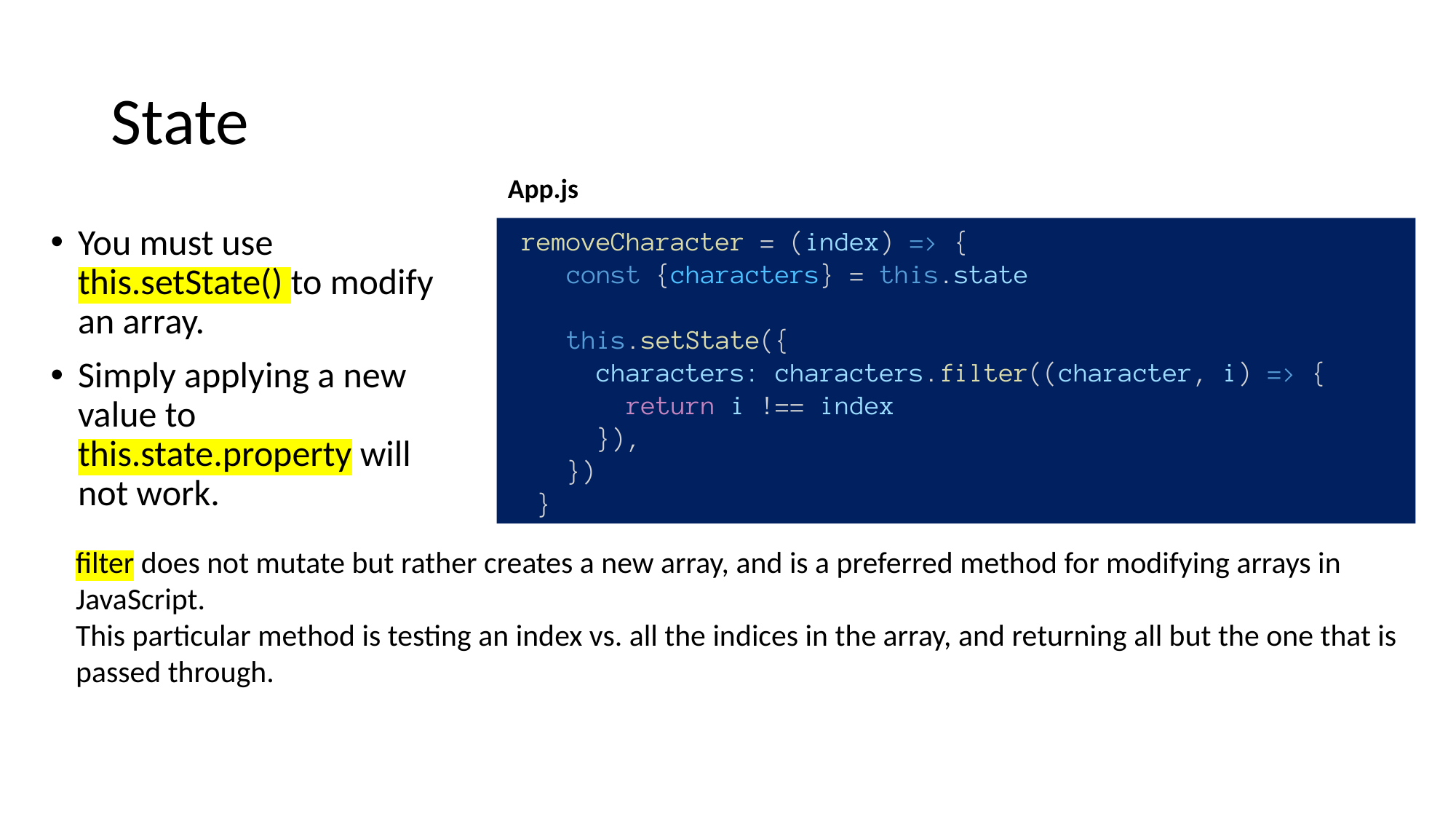

# State
App.js
You must use this.setState() to modify an array.
Simply applying a new value to this.state.property will not work.
 removeCharacter = (index) => {
    const {characters} = this.state

    this.setState({
      characters: characters.filter((character, i) => {
        return i !== index
      }),
    })
  }
filter does not mutate but rather creates a new array, and is a preferred method for modifying arrays in JavaScript.
This particular method is testing an index vs. all the indices in the array, and returning all but the one that is passed through.